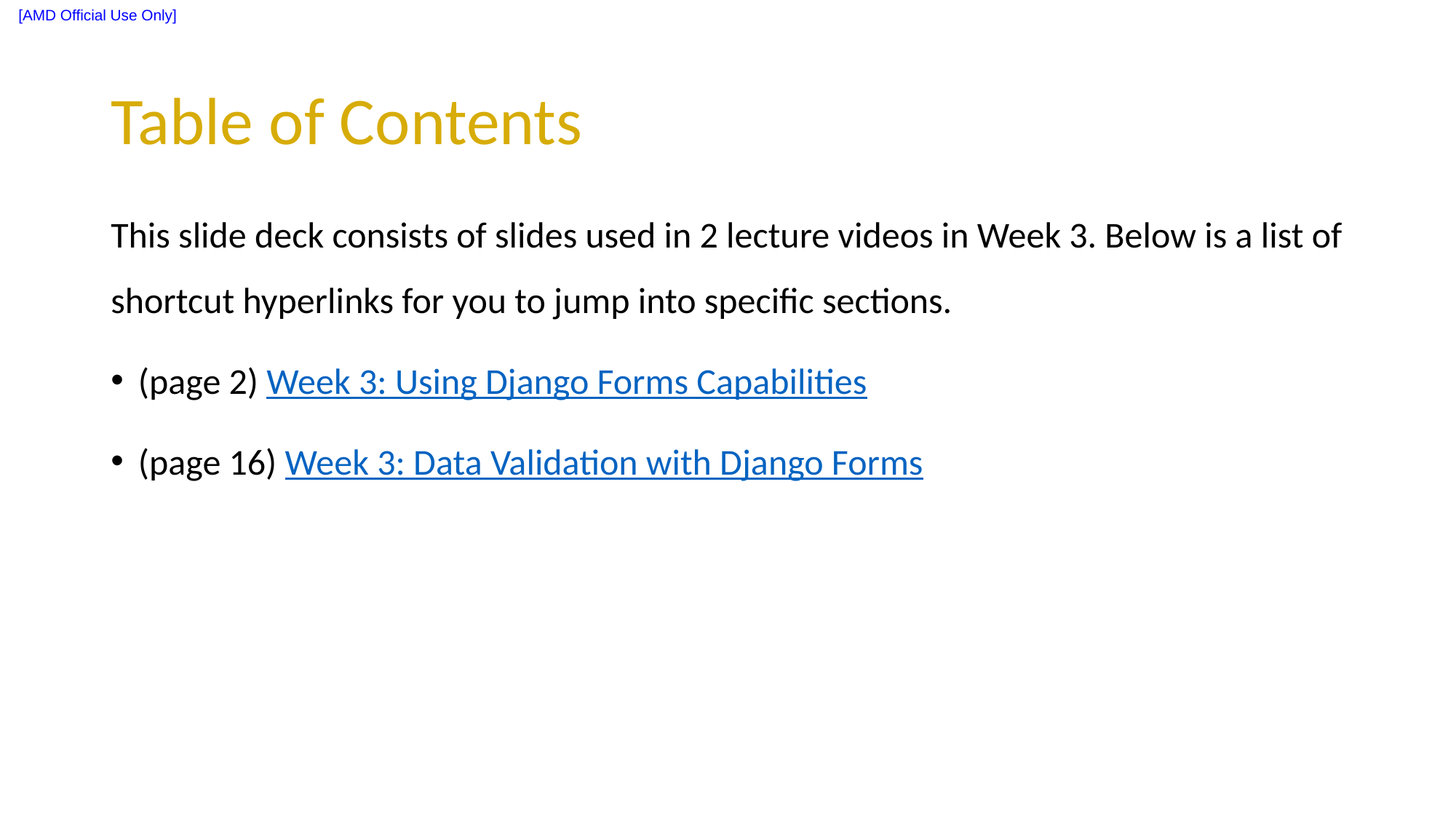

# Table of Contents
This slide deck consists of slides used in 2 lecture videos in Week 3. Below is a list of shortcut hyperlinks for you to jump into specific sections.
(page 2) Week 3: Using Django Forms Capabilities
(page 16) Week 3: Data Validation with Django Forms